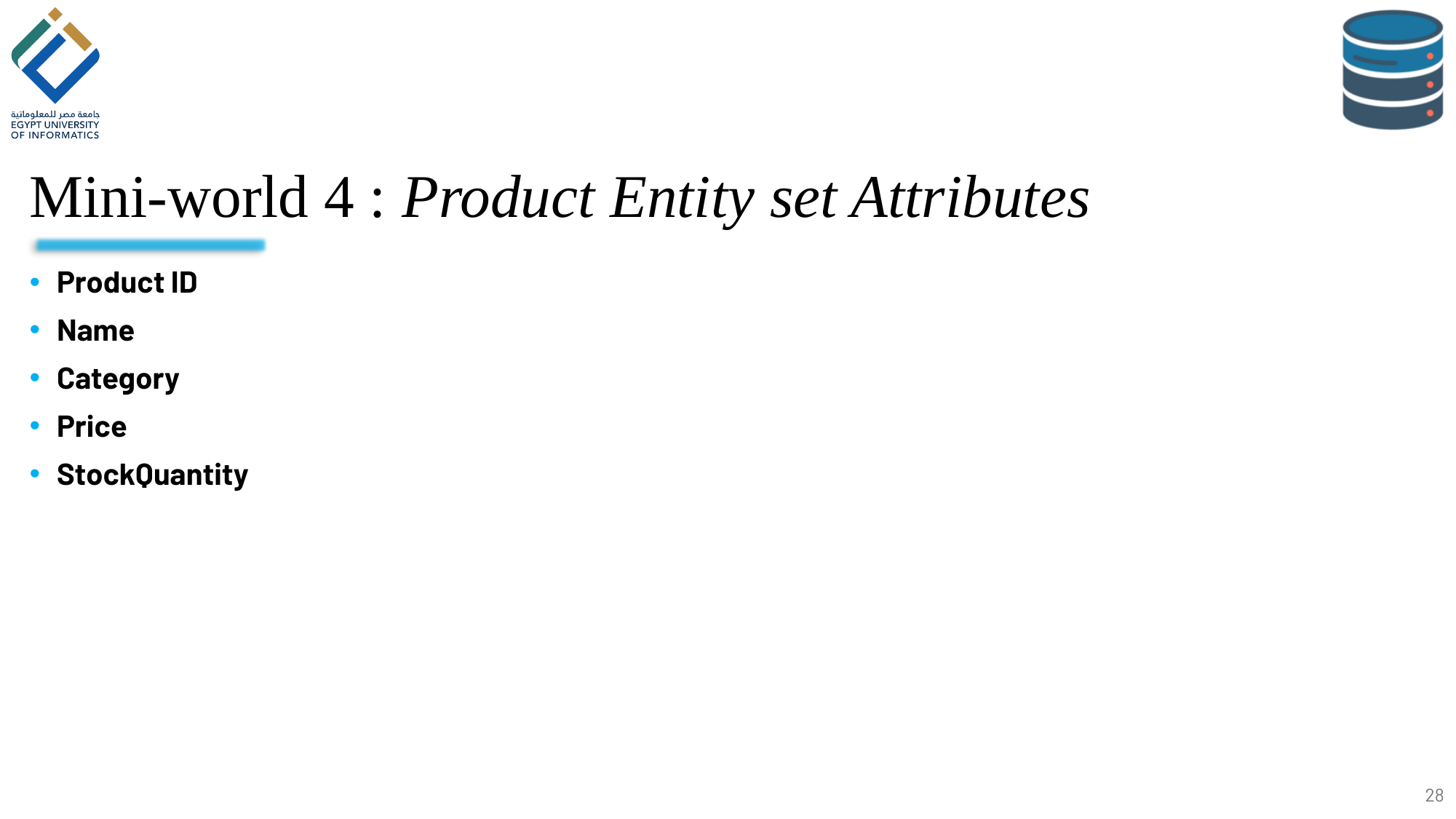

# Mini-world 4 : Product Entity set Attributes
Product ID
Name
Category
Price
StockQuantity
28